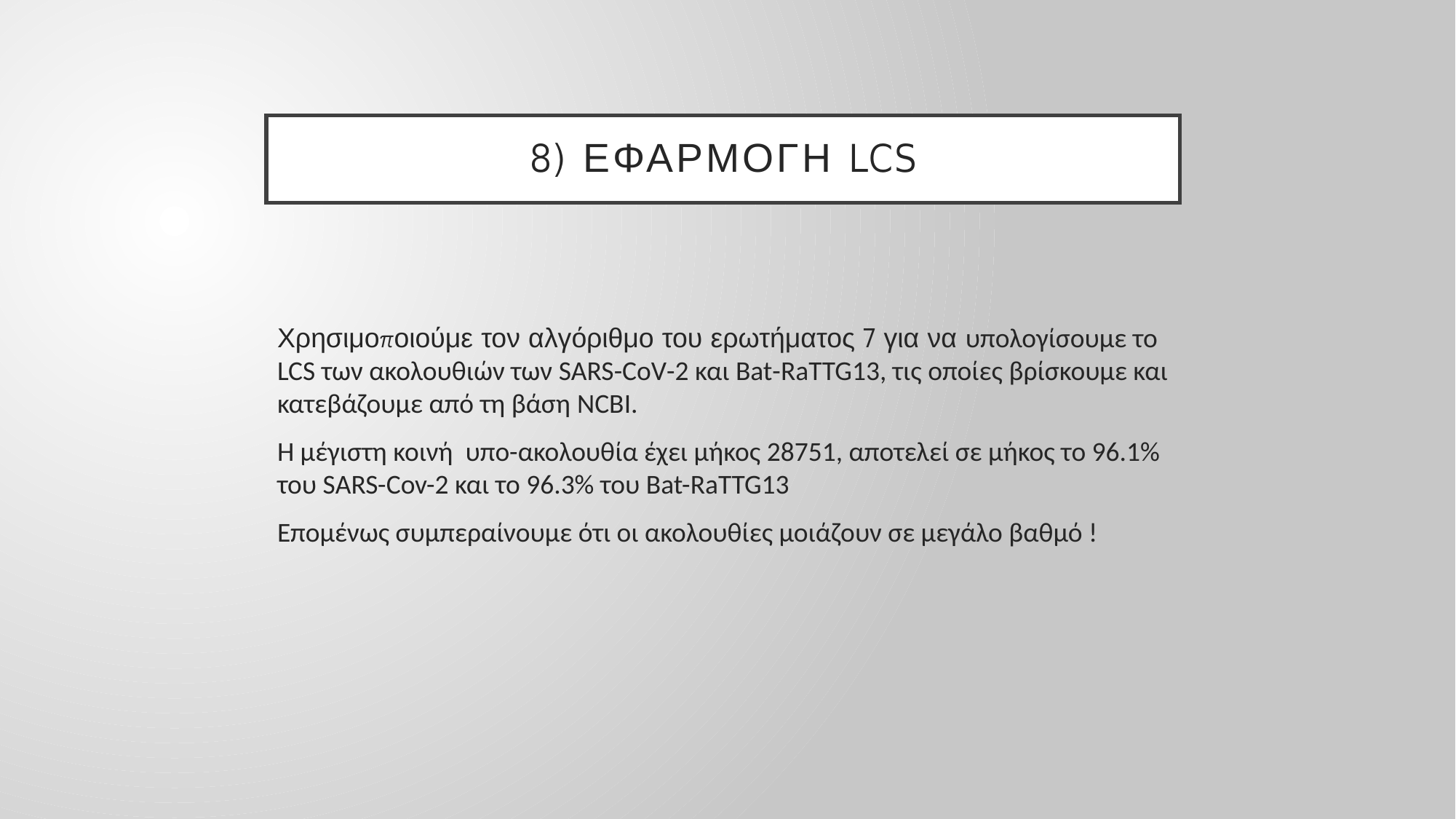

# 8) Εφαρμογη LCS
Χρησιμοποιούμε τον αλγόριθμο του ερωτήματος 7 για να υπολογίσουμε το LCS των ακολουθιών των SARS-CoV-2 και Bat-RaTTG13, τις οποίες βρίσκουμε και κατεβάζουμε από τη βάση NCBI.
Η μέγιστη κοινή  υπο-ακολουθία έχει μήκος 28751, αποτελεί σε μήκος το 96.1% του SARS-Cov-2 και το 96.3% του Bat-RaTTG13
Επομένως συμπεραίνουμε ότι οι ακολουθίες μοιάζουν σε μεγάλο βαθμό !